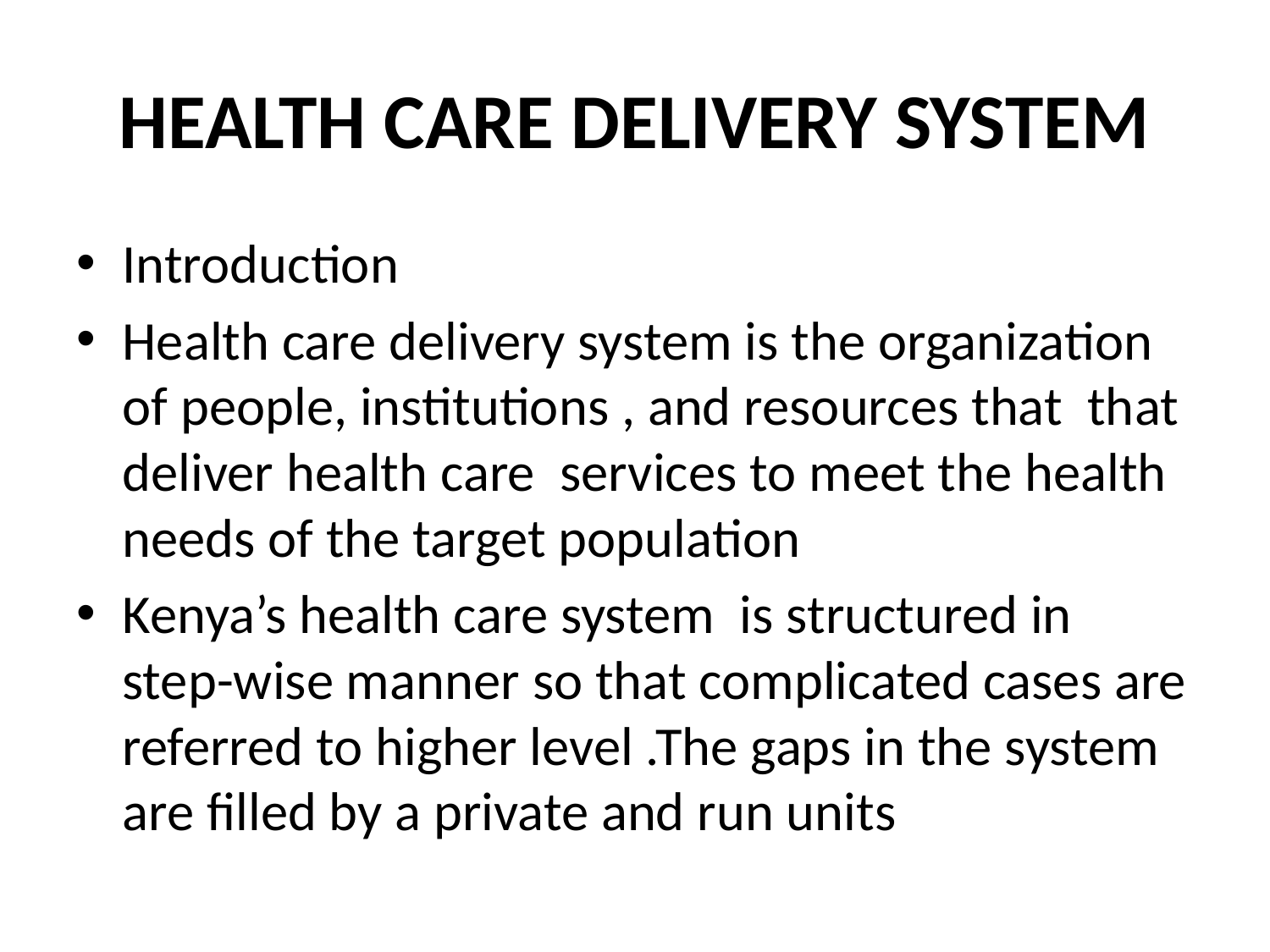

# HEALTH CARE DELIVERY SYSTEM
Introduction
Health care delivery system is the organization of people, institutions , and resources that  that deliver health care  services to meet the health needs of the target population
Kenya’s health care system  is structured in step-wise manner so that complicated cases are referred to higher level .The gaps in the system are filled by a private and run units